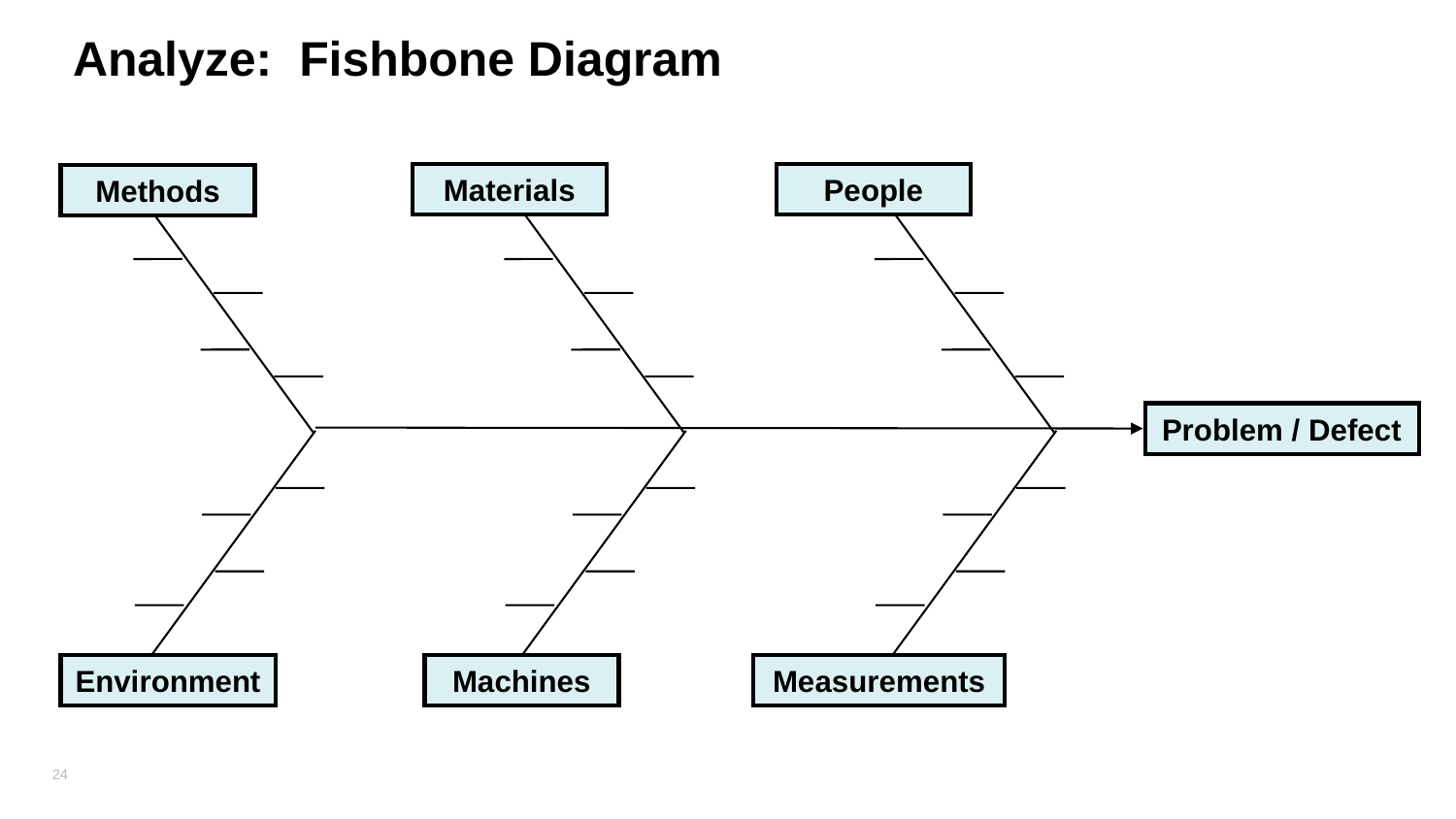

# Analyze:  Fishbone Diagram
Materials
People
Methods

Problem / Defect

Environment
Machines
Measurements